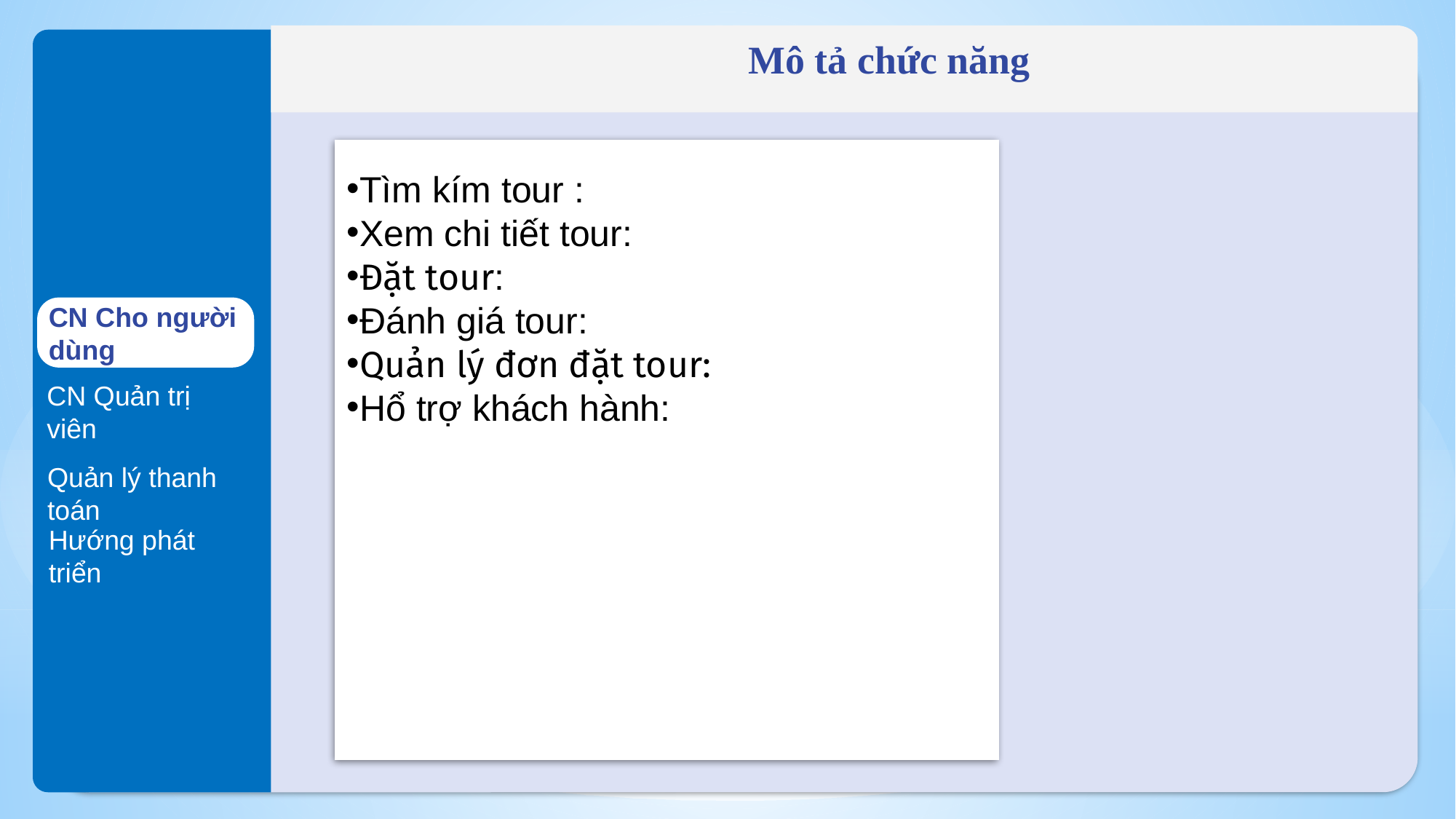

# Mô tả chức năng

Tìm kím tour :
Xem chi tiết tour:
Đặt tour:
Đánh giá tour:
Quản lý đơn đặt tour:
Hổ trợ khách hành:

CN Cho người dùng
CN Quản trị viên
Quản lý thanh toán
Hướng phát triển